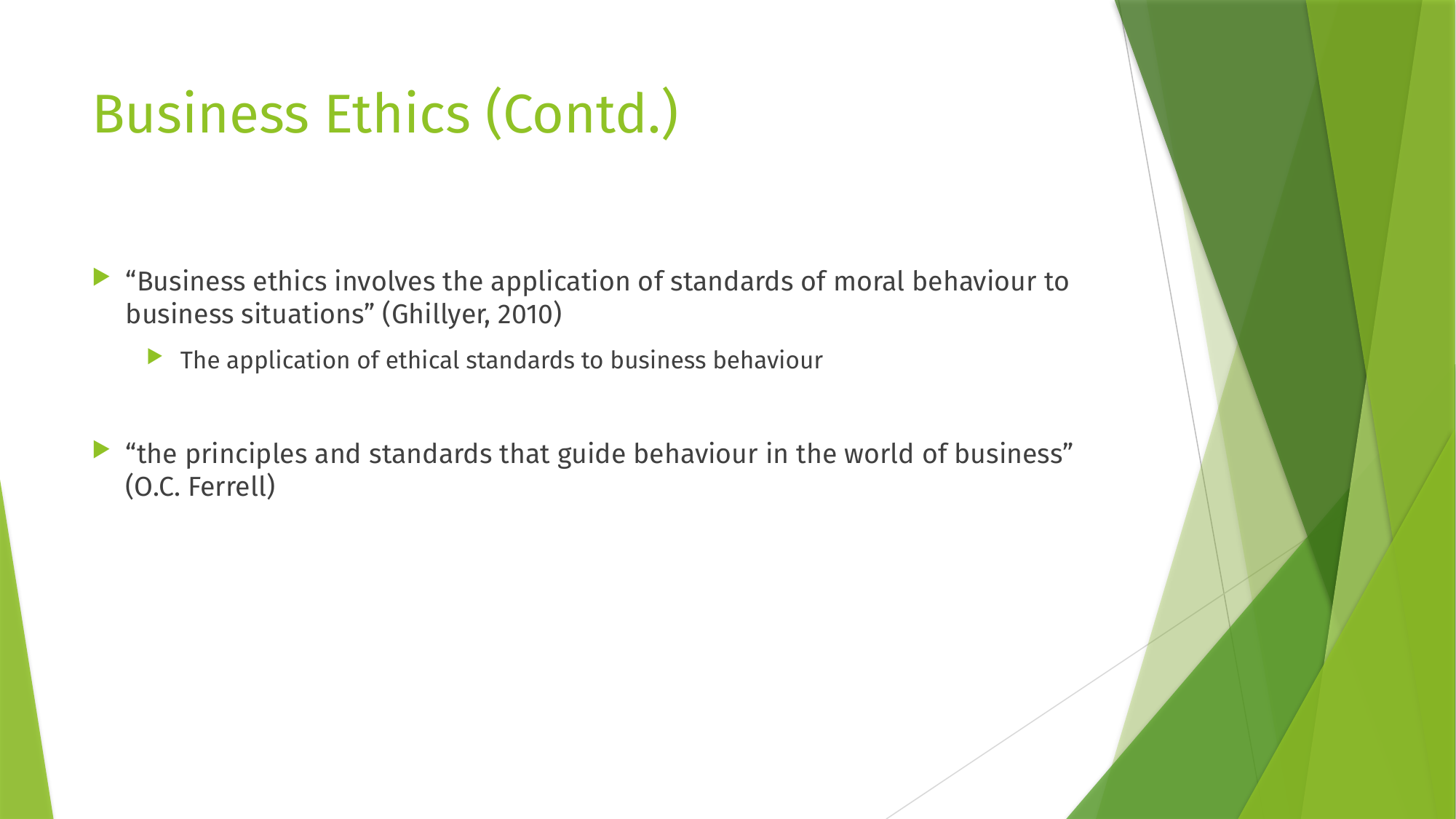

# Business Ethics (Contd.)
“Business ethics involves the application of standards of moral behaviour to business situations” (Ghillyer, 2010)
The application of ethical standards to business behaviour

“the principles and standards that guide behaviour in the world of business” (O.C. Ferrell)